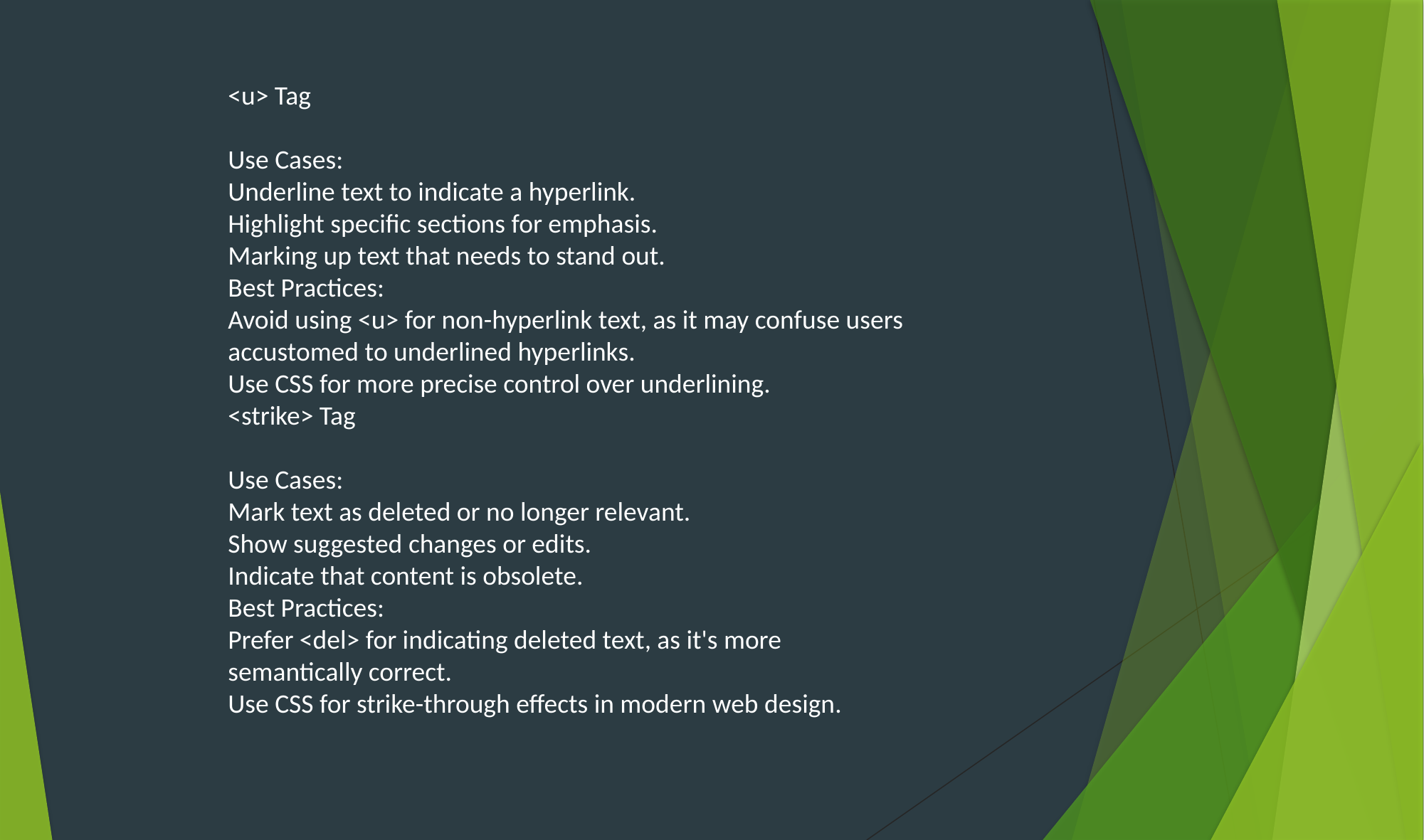

<u> Tag

Use Cases:
Underline text to indicate a hyperlink.
Highlight specific sections for emphasis.
Marking up text that needs to stand out.
Best Practices:
Avoid using <u> for non-hyperlink text, as it may confuse users accustomed to underlined hyperlinks.
Use CSS for more precise control over underlining.
<strike> Tag

Use Cases:
Mark text as deleted or no longer relevant.
Show suggested changes or edits.
Indicate that content is obsolete.
Best Practices:
Prefer <del> for indicating deleted text, as it's more semantically correct.
Use CSS for strike-through effects in modern web design.